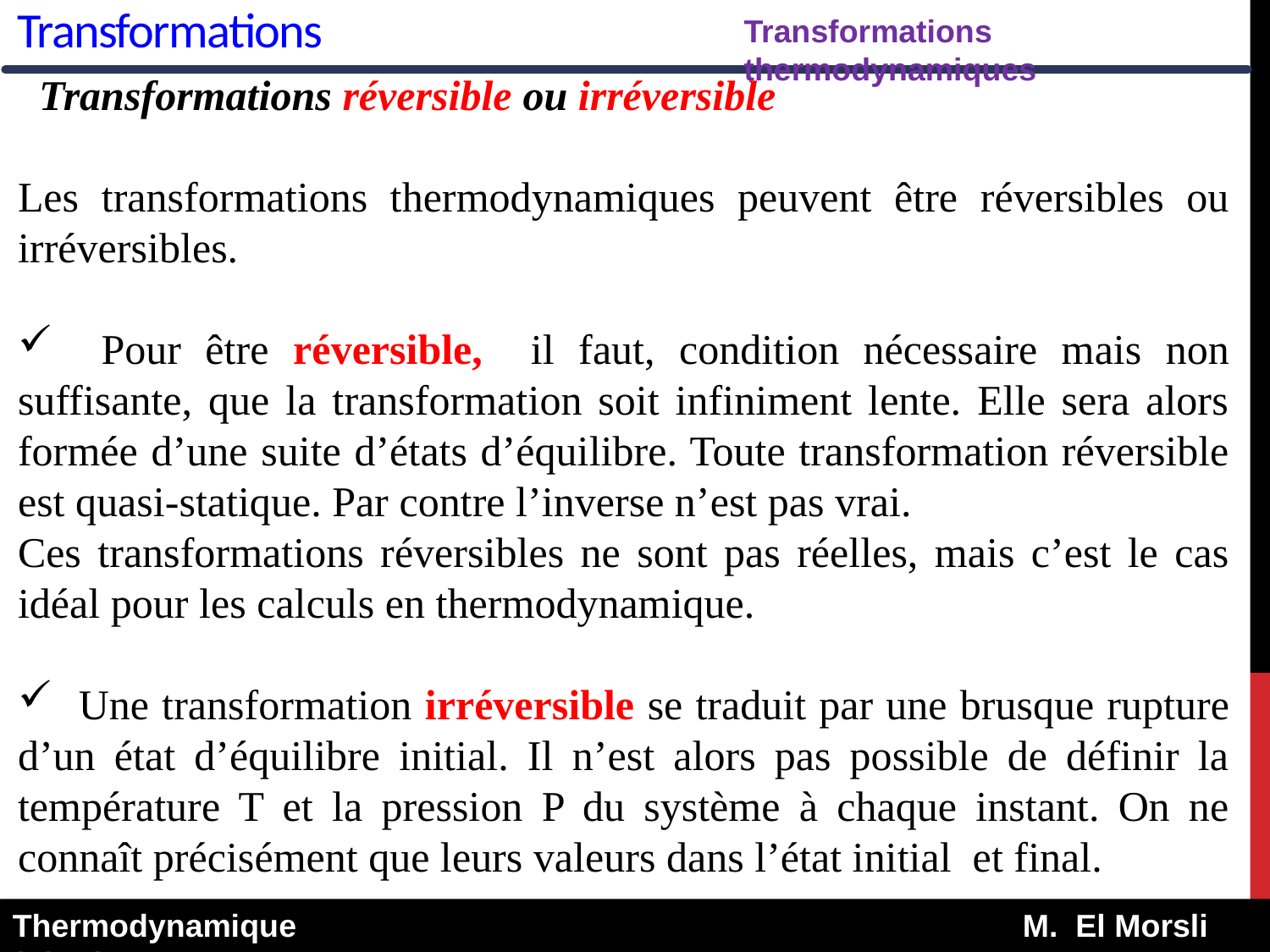

Transformations
Transformations thermodynamiques
  Transformations réversible ou irréversible

Les transformations thermodynamiques peuvent être réversibles ou irréversibles.

  Pour être réversible,  il faut, condition nécessaire mais non suffisante, que la transformation soit infiniment lente. Elle sera alors formée d’une suite d’états d’équilibre. Toute transformation réversible est quasi-statique. Par contre l’inverse n’est pas vrai.
Ces transformations réversibles ne sont pas réelles, mais c’est le cas idéal pour les calculs en thermodynamique.

  Une transformation irréversible se traduit par une brusque rupture d’un état d’équilibre initial. Il n’est alors pas possible de définir la température T et la pression P du système à chaque instant. On ne connaît précisément que leurs valeurs dans l’état initial  et final.
Thermodynamique                                                                                  M.  El Morsli (Ph.D)